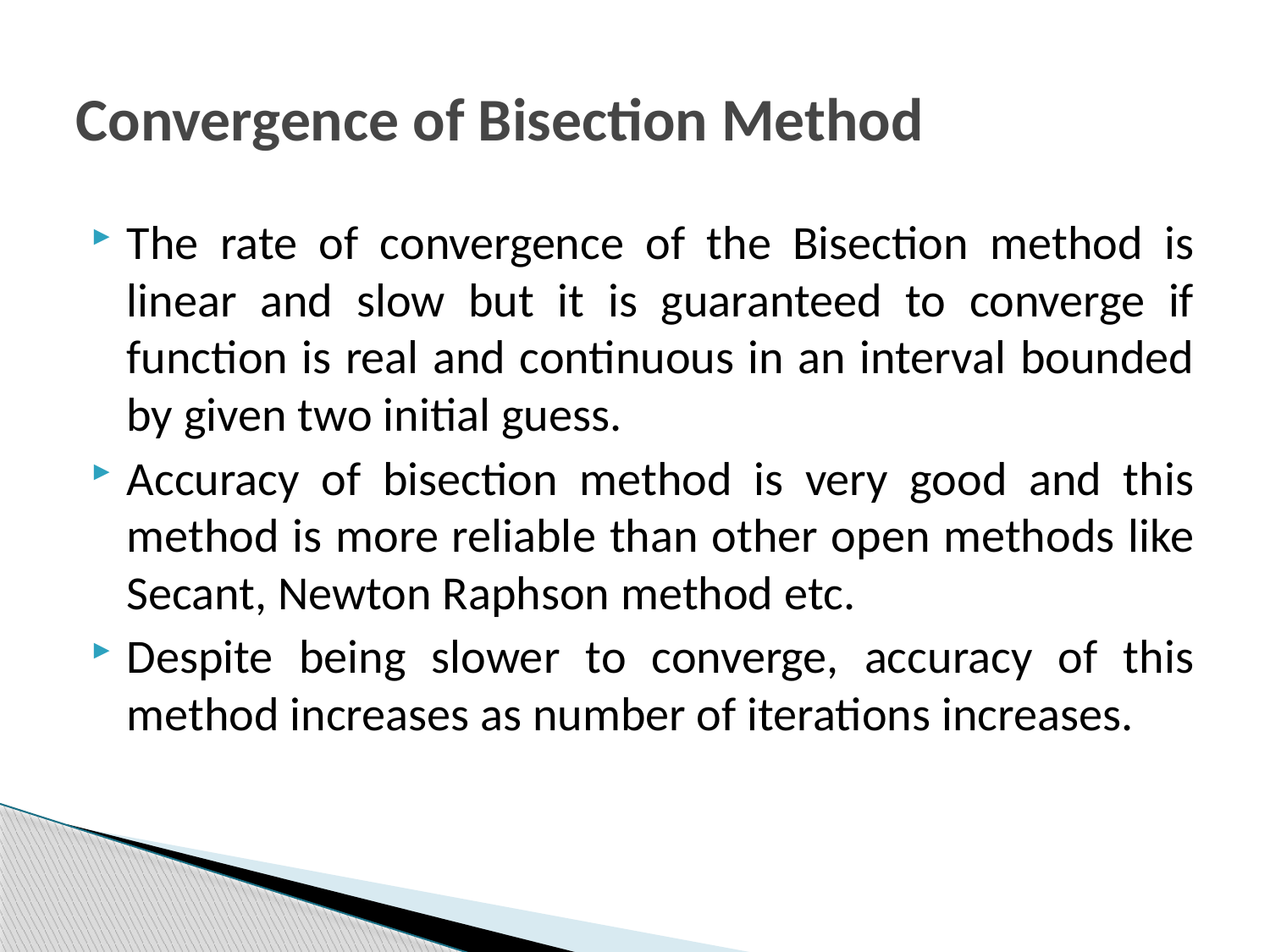

# Convergence of Bisection Method
The rate of convergence of the Bisection method is linear and slow but it is guaranteed to converge if function is real and continuous in an interval bounded by given two initial guess.
Accuracy of bisection method is very good and this method is more reliable than other open methods like Secant, Newton Raphson method etc.
Despite being slower to converge, accuracy of this method increases as number of iterations increases.